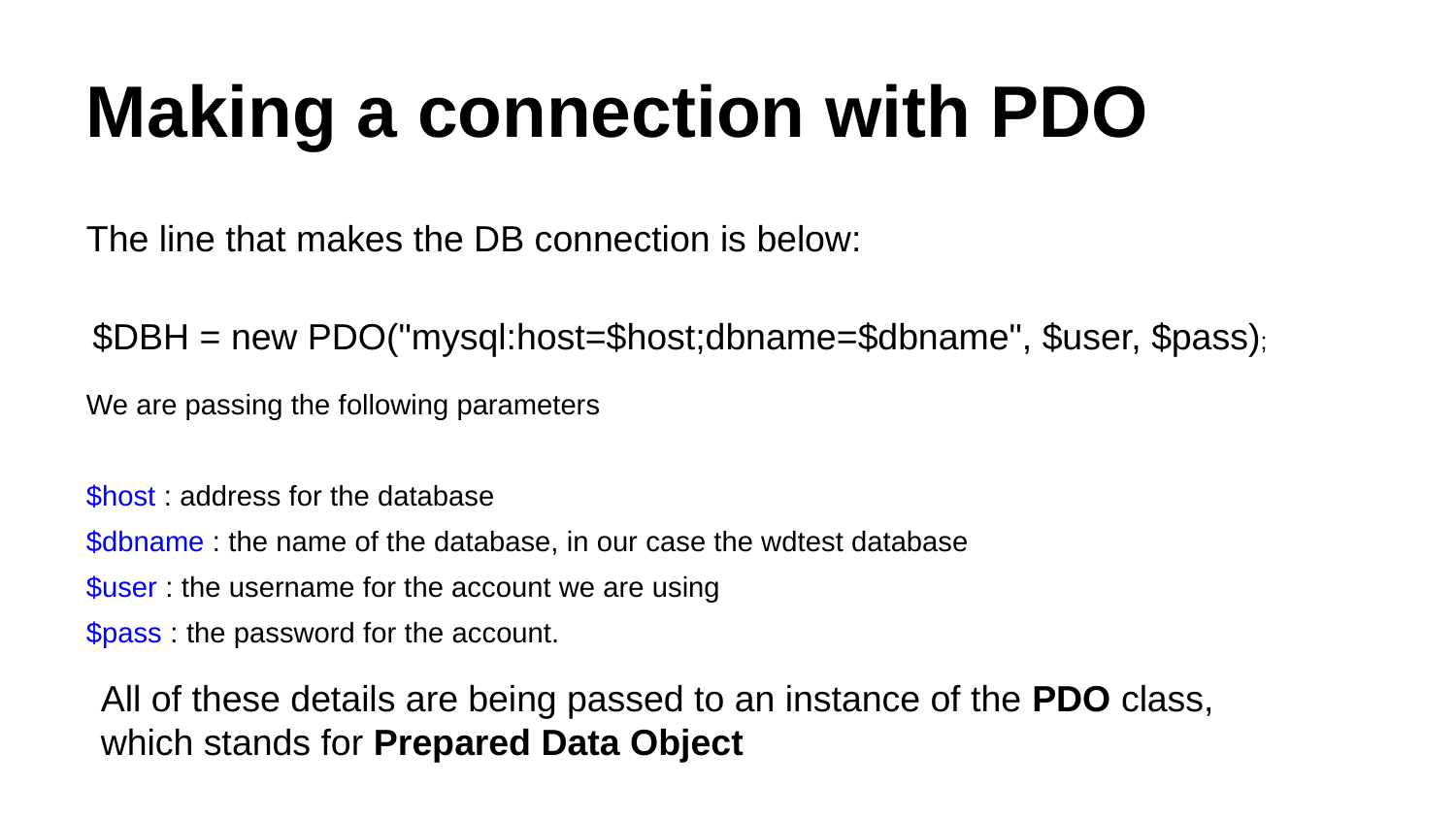

# Making a connection with PDO
The line that makes the DB connection is below:

$DBH = new PDO("mysql:host=$host;dbname=$dbname", $user, $pass);
We are passing the following parameters

$host : address for the database
$dbname : the name of the database, in our case the wdtest database
$user : the username for the account we are using
$pass : the password for the account.

All of these details are being passed to an instance of the PDO class, which stands for Prepared Data Object